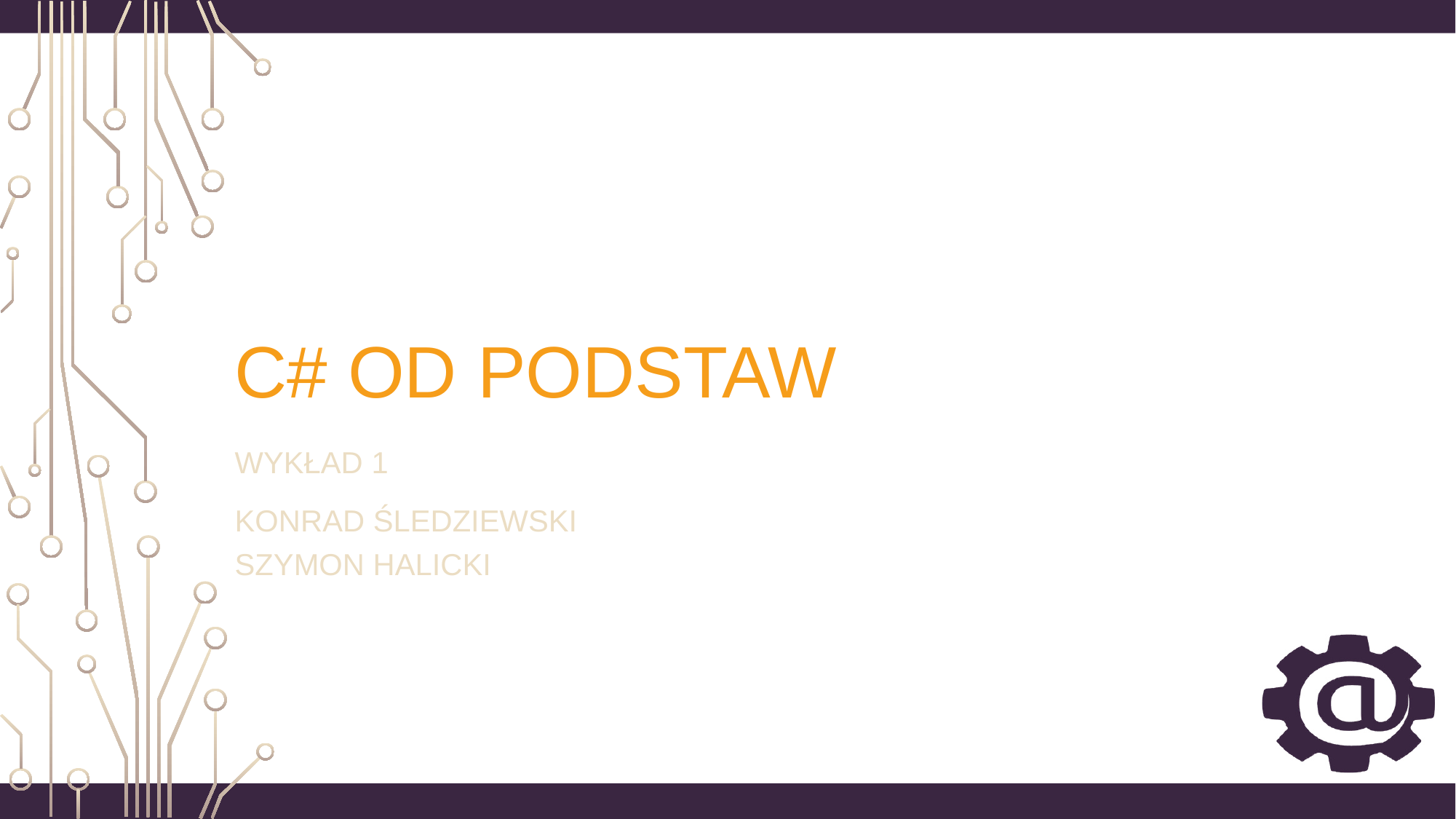

# C# od podstaw
Wykład 1
Konrad Śledziewski
Szymon halicki